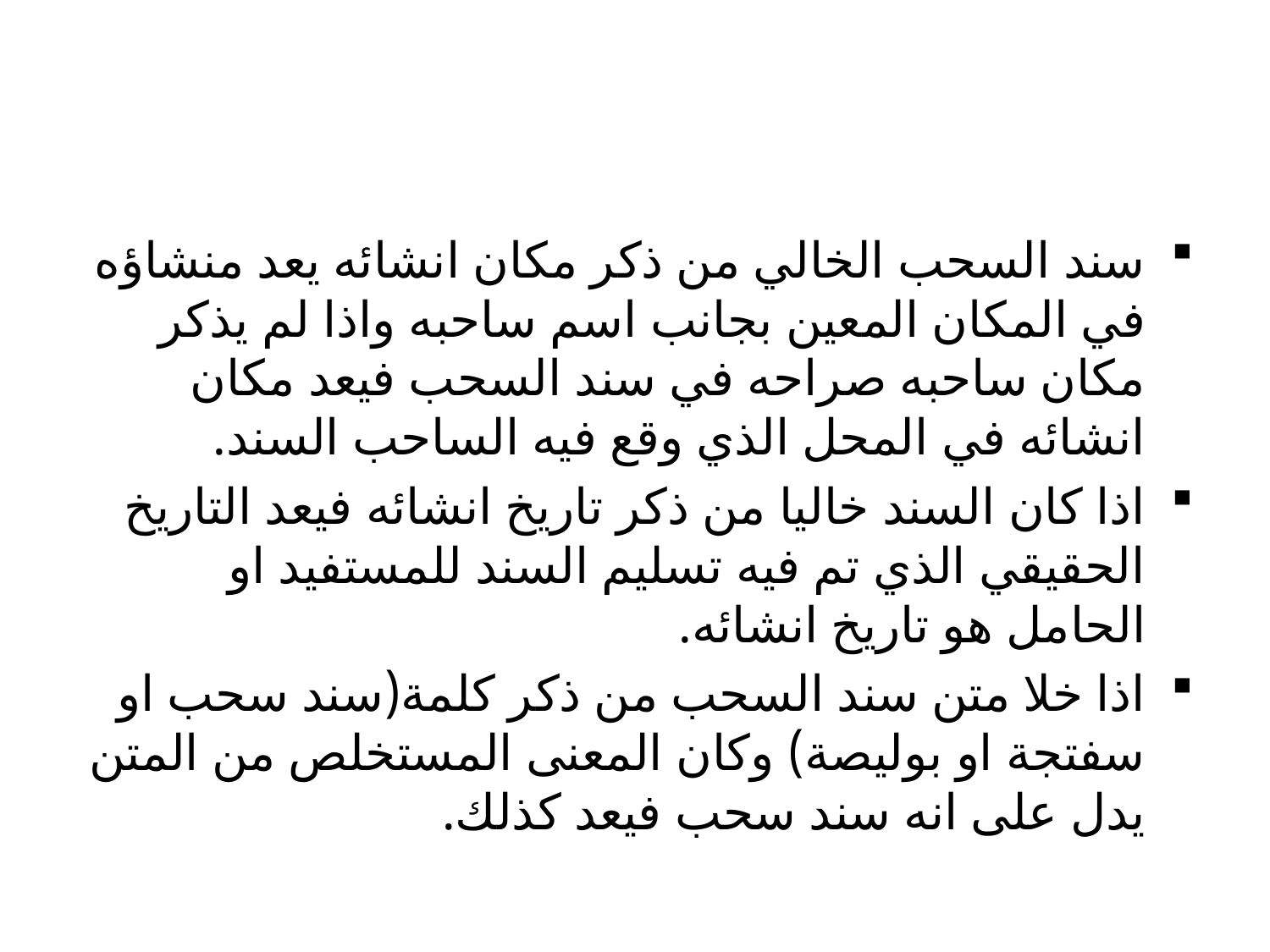

#
سند السحب الخالي من ذكر مكان انشائه يعد منشاؤه في المكان المعين بجانب اسم ساحبه واذا لم يذكر مكان ساحبه صراحه في سند السحب فيعد مكان انشائه في المحل الذي وقع فيه الساحب السند.
اذا كان السند خاليا من ذكر تاريخ انشائه فيعد التاريخ الحقيقي الذي تم فيه تسليم السند للمستفيد او الحامل هو تاريخ انشائه.
اذا خلا متن سند السحب من ذكر كلمة(سند سحب او سفتجة او بوليصة) وكان المعنى المستخلص من المتن يدل على انه سند سحب فيعد كذلك.